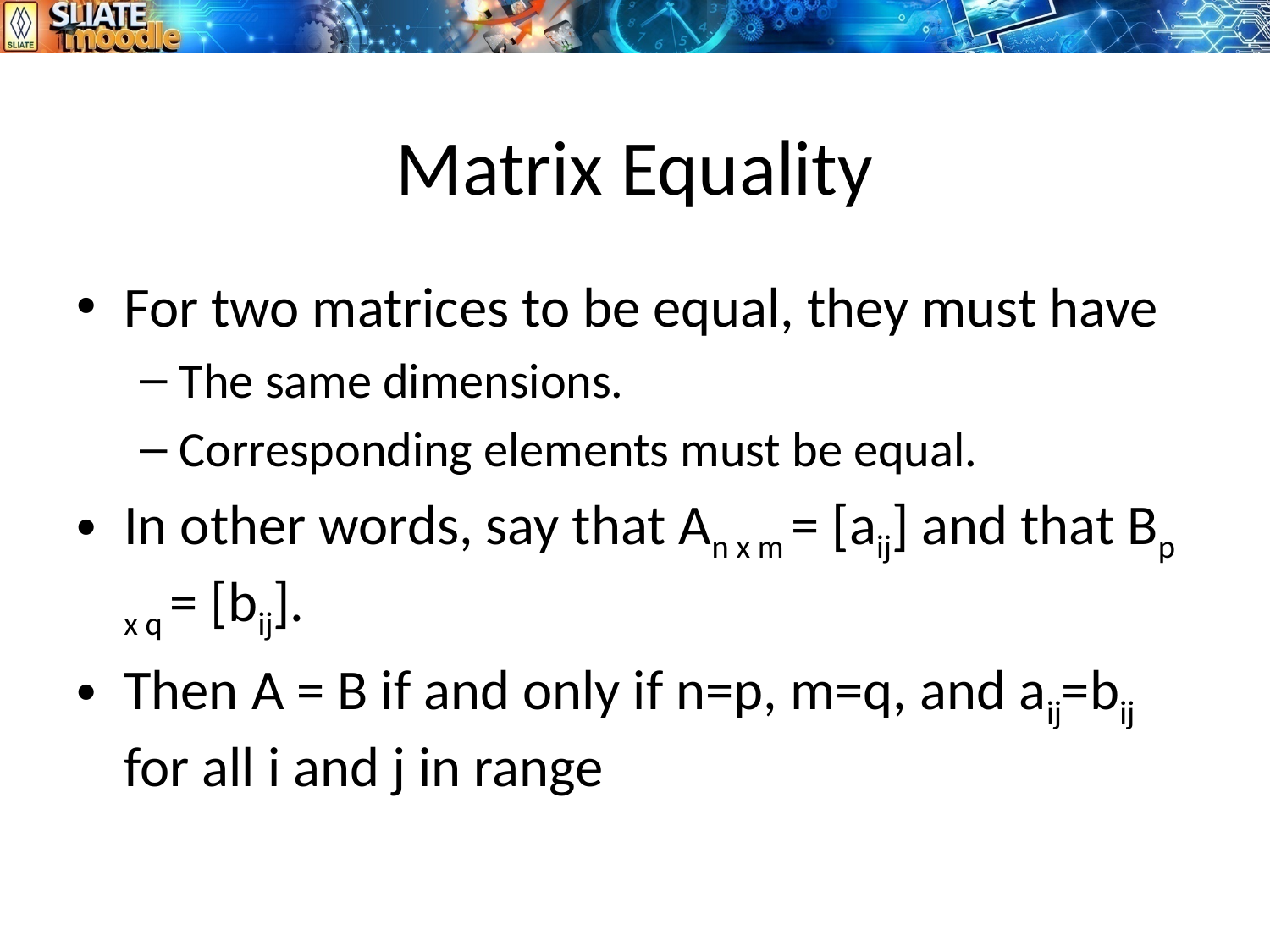

# Matrix Equality
For two matrices to be equal, they must have
The same dimensions.
Corresponding elements must be equal.
In other words, say that An x m = [aij] and that Bp x q = [bij].
Then A = B if and only if n=p, m=q, and aij=bij for all i and j in range